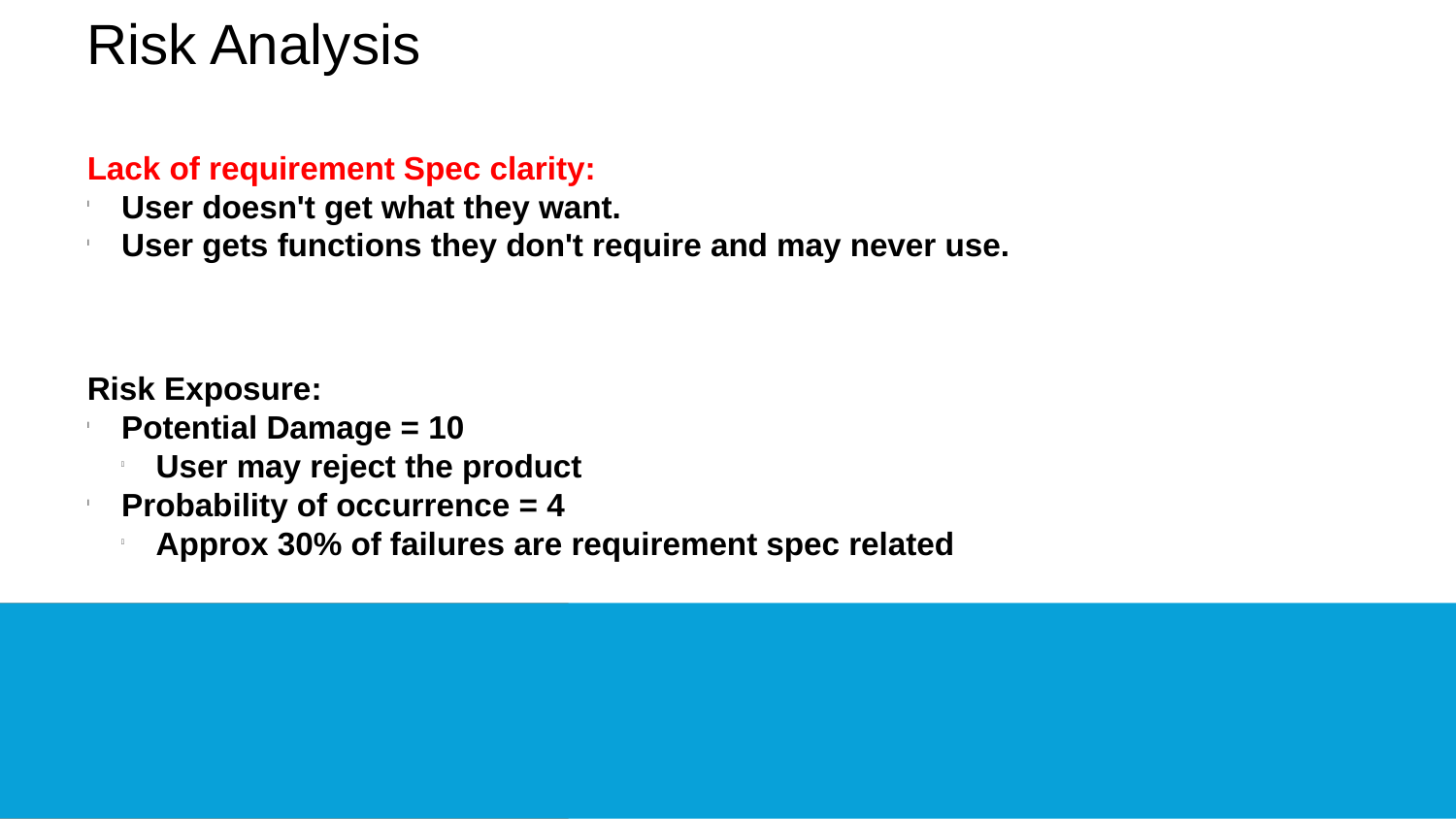

Risk Analysis

Lack of requirement Spec clarity:
User doesn't get what they want.
User gets functions they don't require and may never use.

Risk Exposure:
Potential Damage = 10
User may reject the product
Probability of occurrence = 4
Approx 30% of failures are requirement spec related